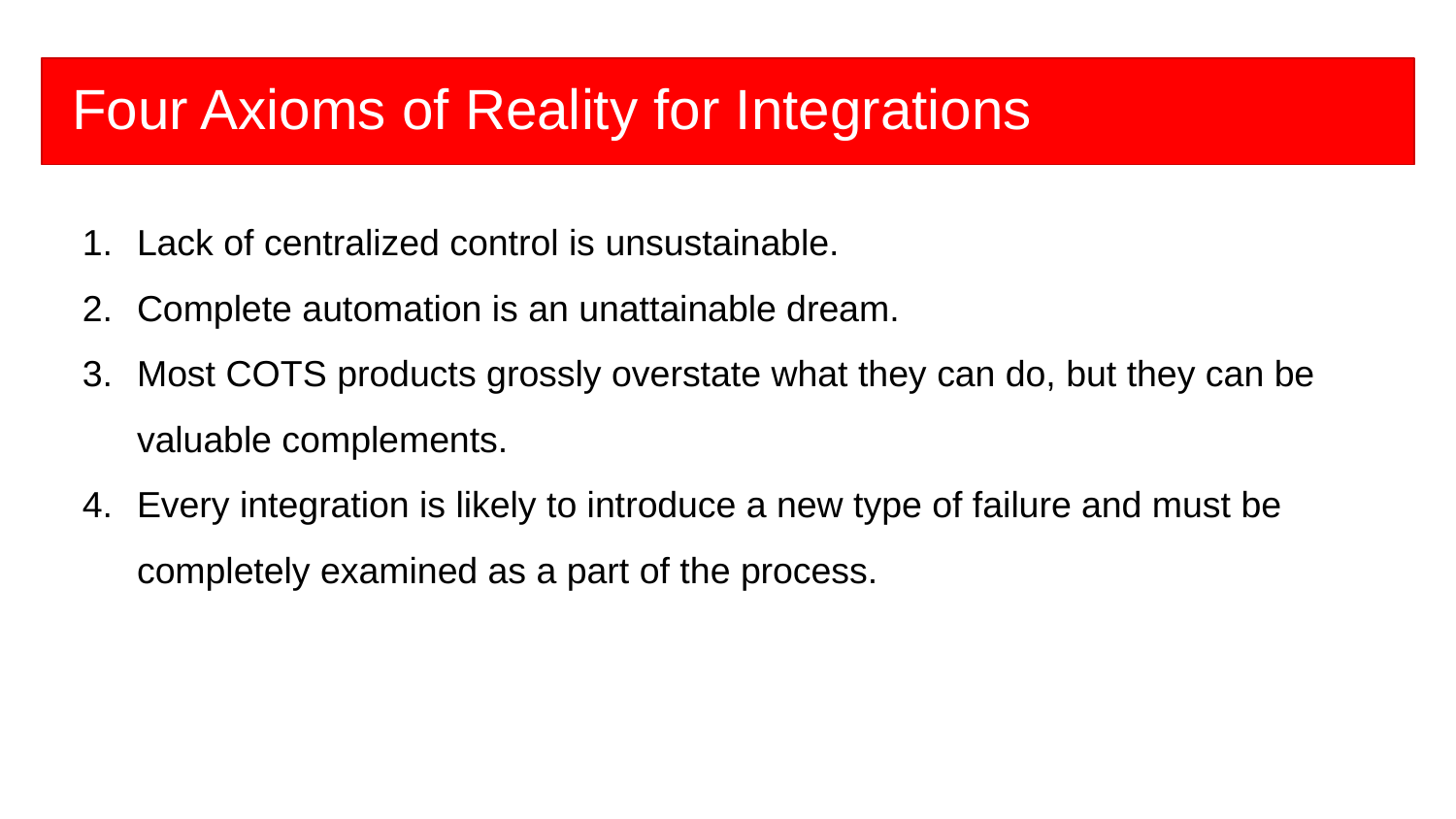

# Four Axioms of Reality for Integrations
Lack of centralized control is unsustainable.
Complete automation is an unattainable dream.
Most COTS products grossly overstate what they can do, but they can be valuable complements.
Every integration is likely to introduce a new type of failure and must be completely examined as a part of the process.